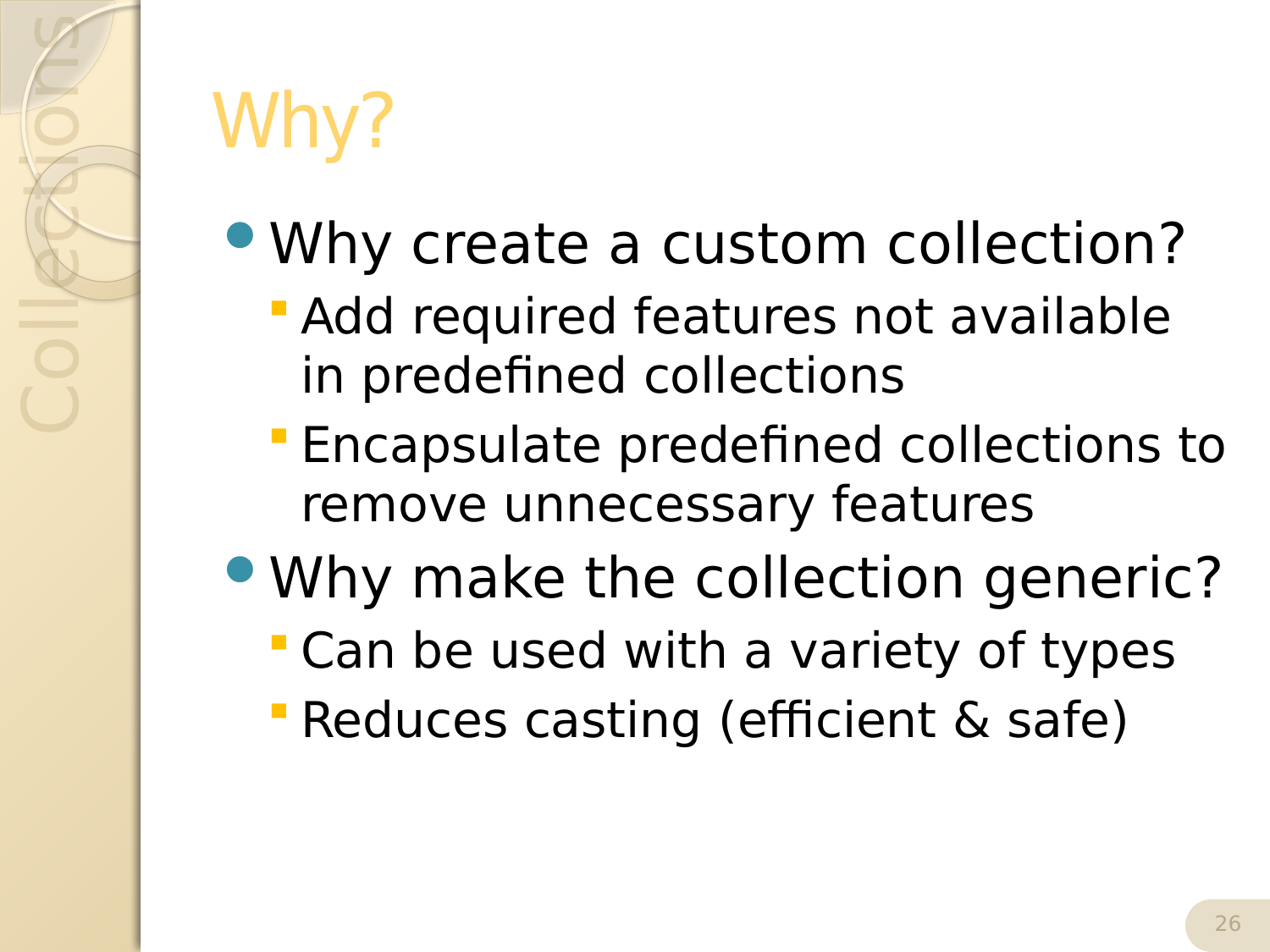

# Why?
Why create a custom collection?
Add required features not available in predefined collections
Encapsulate predefined collections to remove unnecessary features
Why make the collection generic?
Can be used with a variety of types
Reduces casting (efficient & safe)
26